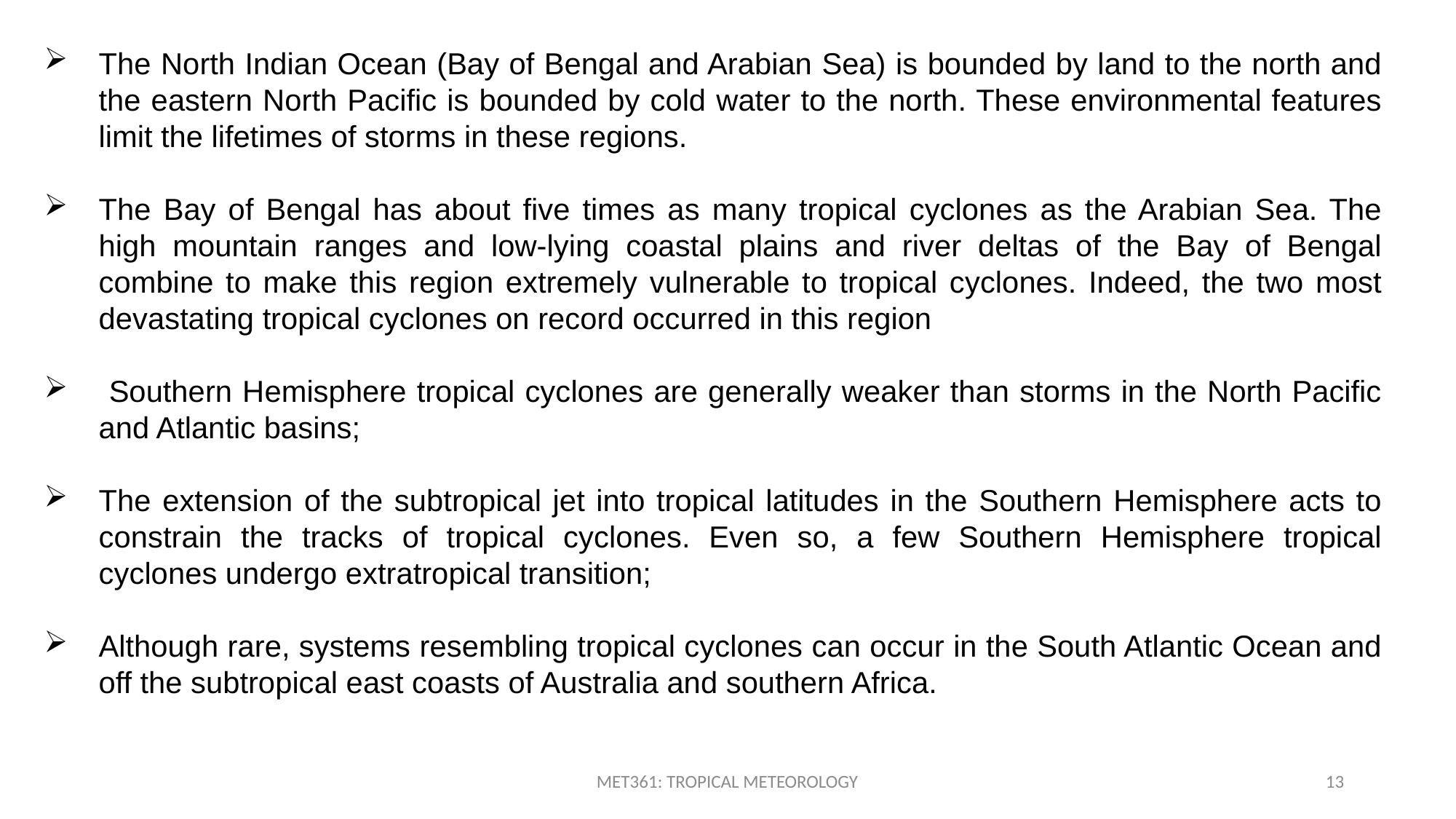

The North Indian Ocean (Bay of Bengal and Arabian Sea) is bounded by land to the north and the eastern North Pacific is bounded by cold water to the north. These environmental features limit the lifetimes of storms in these regions.

The Bay of Bengal has about five times as many tropical cyclones as the Arabian Sea. The high mountain ranges and low-lying coastal plains and river deltas of the Bay of Bengal combine to make this region extremely vulnerable to tropical cyclones. Indeed, the two most devastating tropical cyclones on record occurred in this region

 Southern Hemisphere tropical cyclones are generally weaker than storms in the North Pacific and Atlantic basins;

The extension of the subtropical jet into tropical latitudes in the Southern Hemisphere acts to constrain the tracks of tropical cyclones. Even so, a few Southern Hemisphere tropical cyclones undergo extratropical transition;

Although rare, systems resembling tropical cyclones can occur in the South Atlantic Ocean and off the subtropical east coasts of Australia and southern Africa.
MET361: TROPICAL METEOROLOGY
13